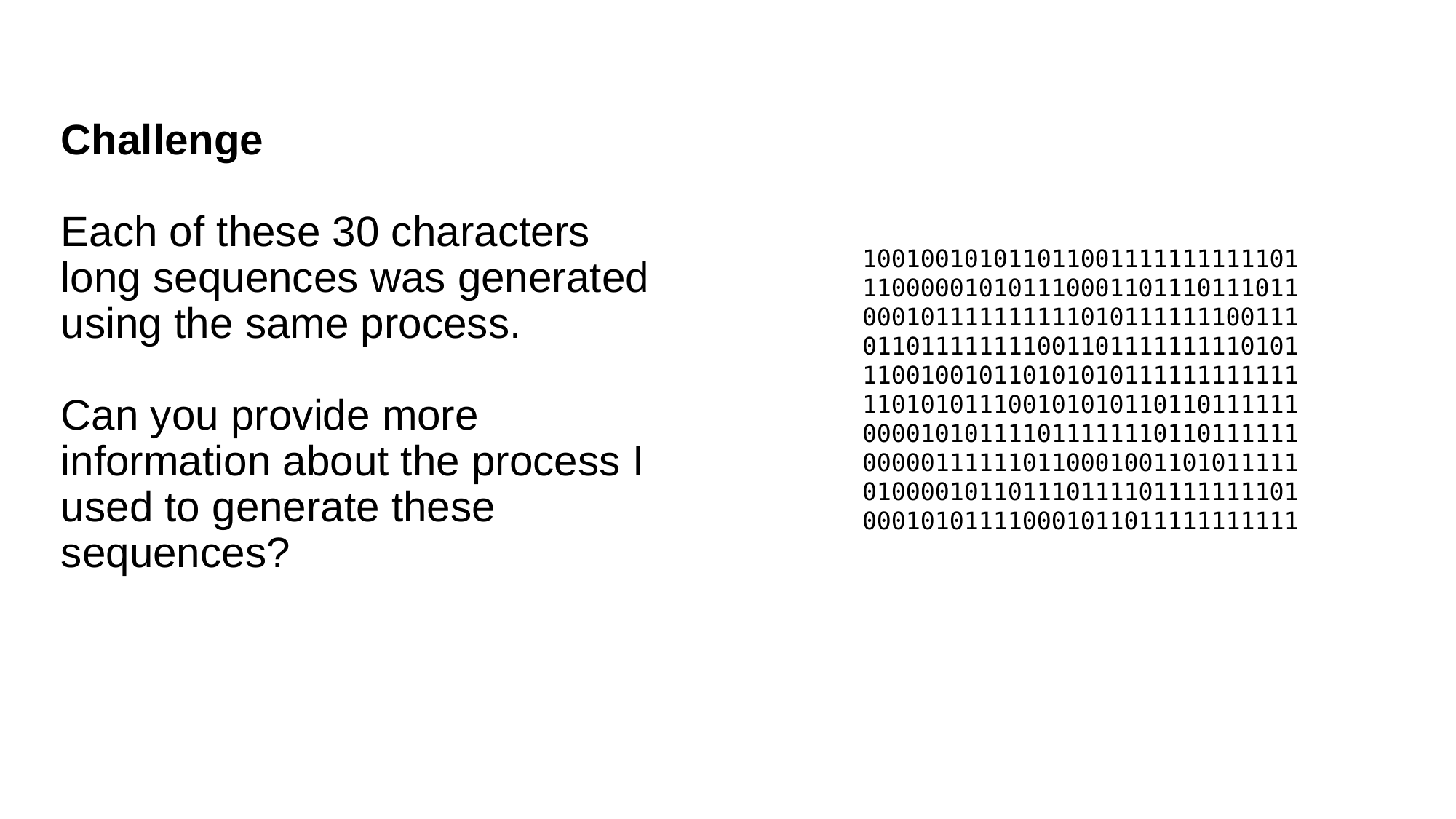

100100101011011001111111111101 110000010101110001101110111011 000101111111111010111111100111 011011111111001101111111110101 110010010110101010111111111111 110101011100101010110110111111 000010101111011111110110111111 000001111110110001001101011111 010000101101110111101111111101 000101011110001011011111111111
# Challenge Each of these 30 characters long sequences was generated using the same process. Can you provide more information about the process I used to generate these sequences?